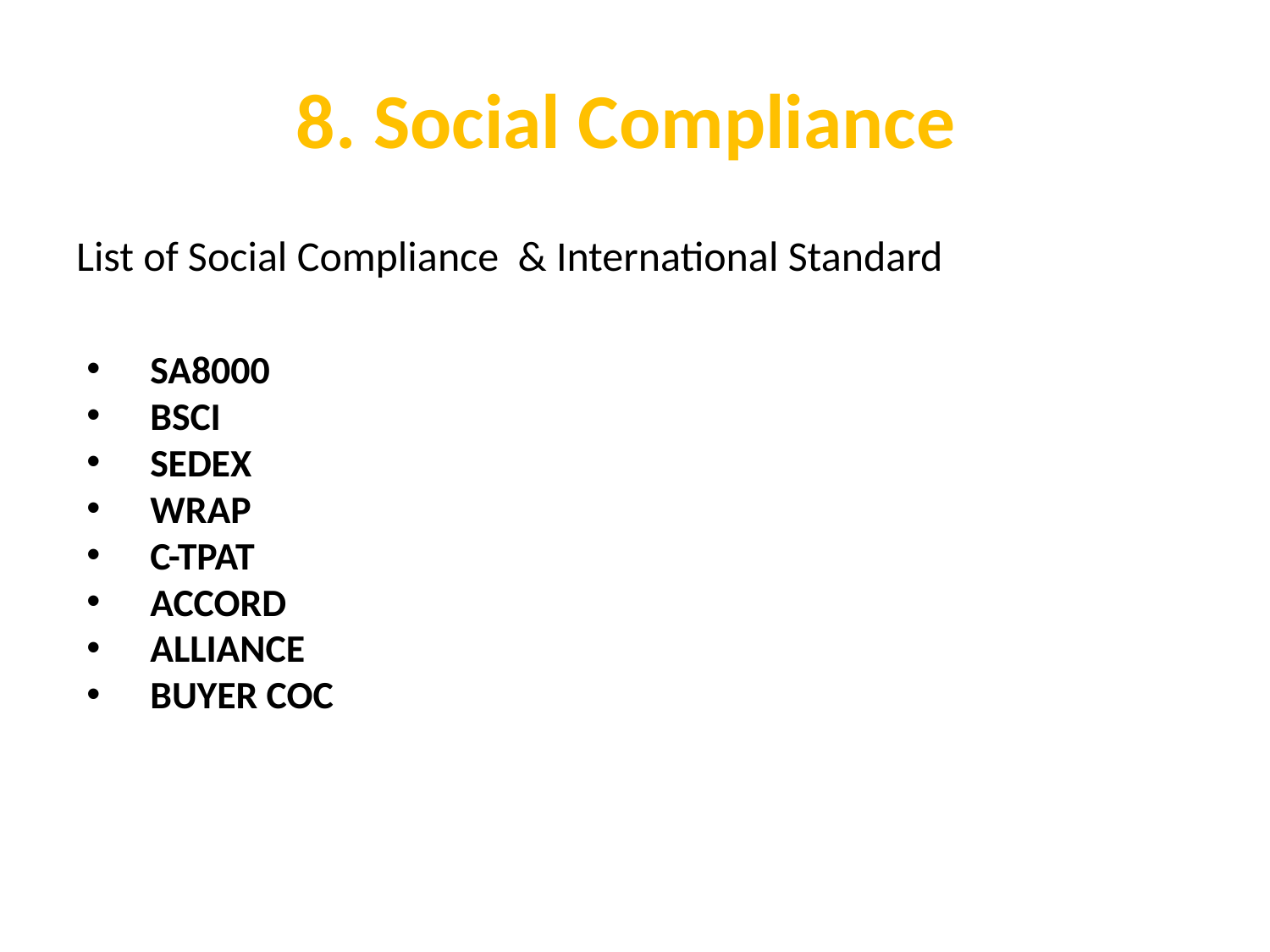

# 8. Social Compliance
List of Social Compliance  & International Standard
SA8000
BSCI
SEDEX
WRAP
C-TPAT
ACCORD
ALLIANCE
BUYER COC